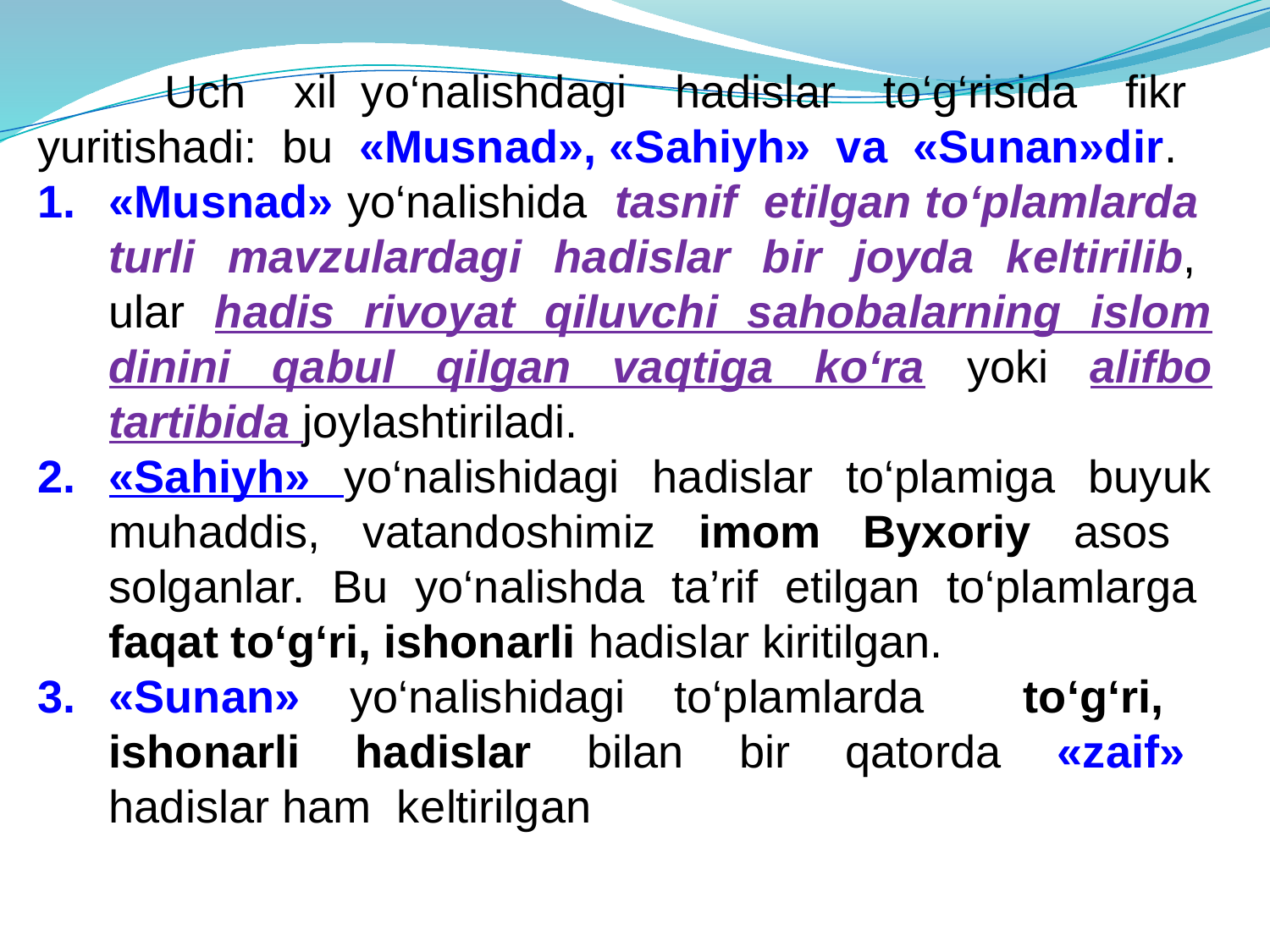

Uch  xil yo‘nalishdagi  hadislar  to‘g‘risida  fikr  yuritishadi:  bu  «Musnad», «Sahiyh»  va  «Sunan»dir.
«Musnad» yo‘nalishida  tasnif  etilgan to‘plamlarda  turli  mavzulardagi  hadislar  bir  joyda  kеltirilib,  ular hadis rivoyat qiluvchi sahobalarning islom dinini qabul qilgan vaqtiga ko‘ra yoki alifbo tartibida joylashtiriladi.
«Sahiyh» yo‘nalishidagi hadislar to‘plamiga buyuk muhaddis, vatandoshimiz imom Byxoriy asos  solganlar.  Bu  yo‘nalishda  ta’rif  etilgan  to‘plamlarga  faqat to‘g‘ri, ishonarli hadislar kiritilgan.
«Sunan» yo‘nalishidagi to‘plamlarda  to‘g‘ri,  ishonarli  hadislar  bilan  bir  qatorda  «zaif»  hadislar ham  kеltirilgan